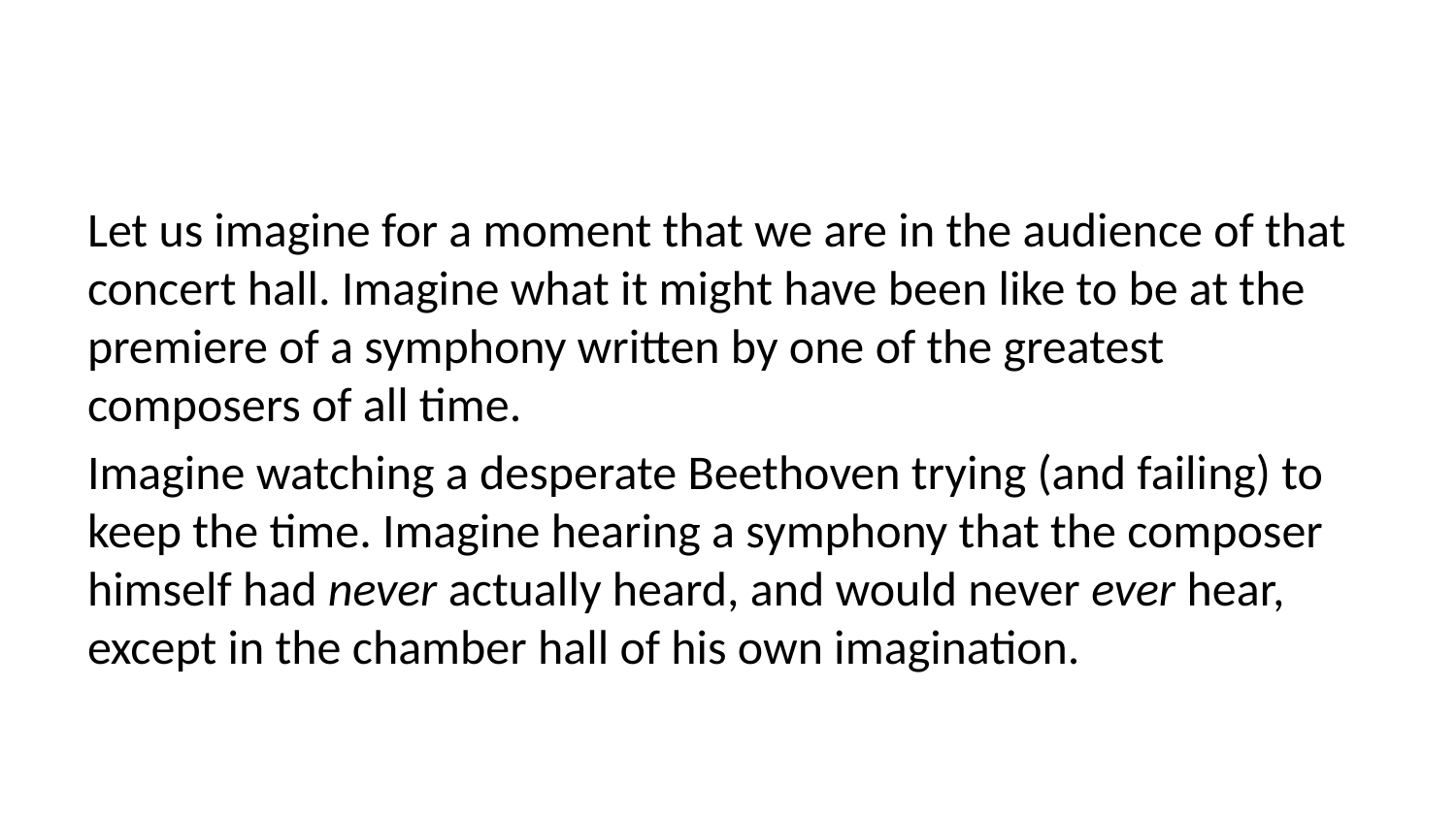

Let us imagine for a moment that we are in the audience of that concert hall. Imagine what it might have been like to be at the premiere of a symphony written by one of the greatest composers of all time.
Imagine watching a desperate Beethoven trying (and failing) to keep the time. Imagine hearing a symphony that the composer himself had never actually heard, and would never ever hear, except in the chamber hall of his own imagination.